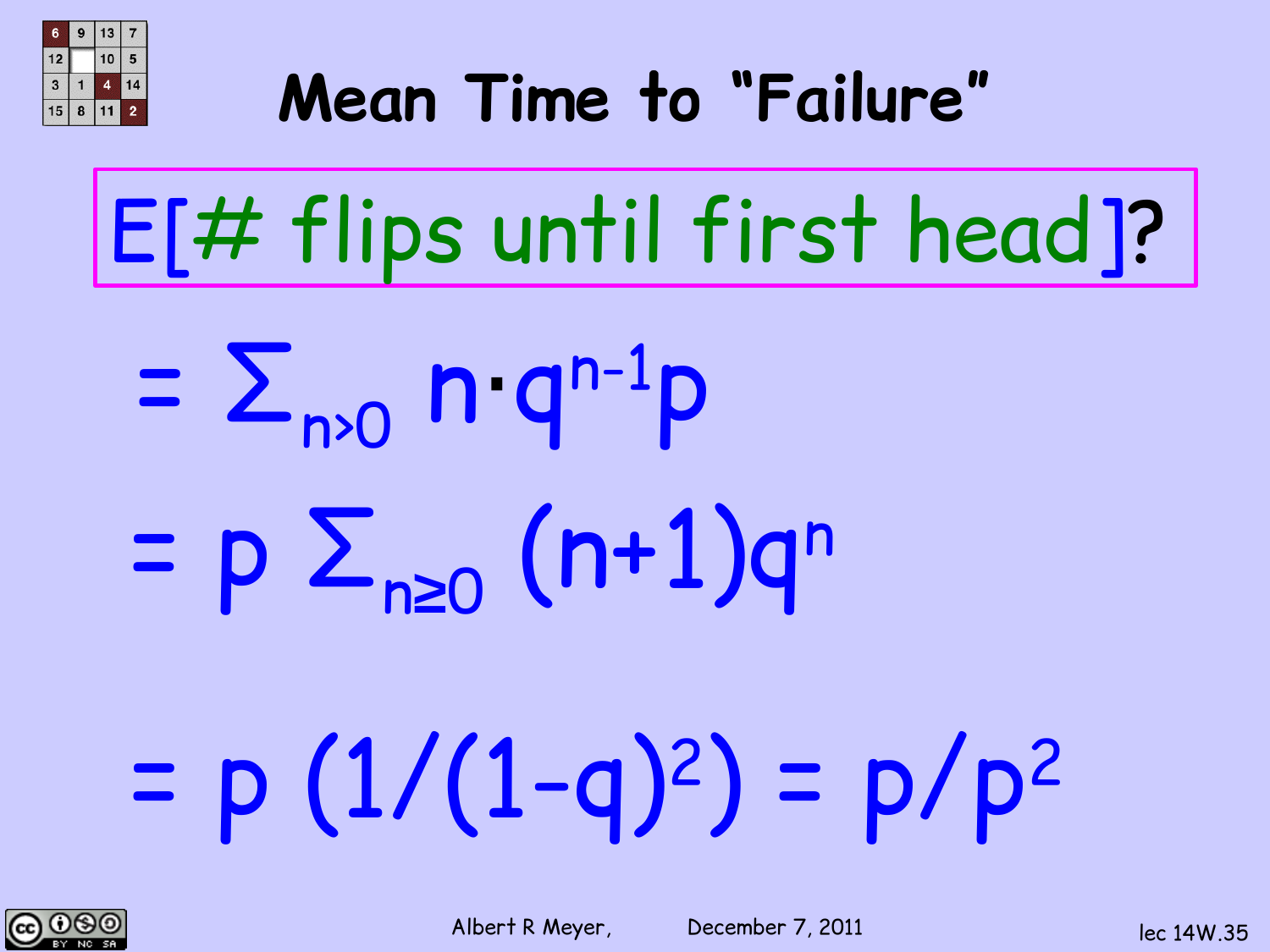

Mean Time to “Failure”

  = ∑n>0 n⋅qn-1p
  = p ∑n≥0 (n+1)qn
  = p (1/(1-q)2) = p/p2

E[# flips until first head]?
lec 14W.35